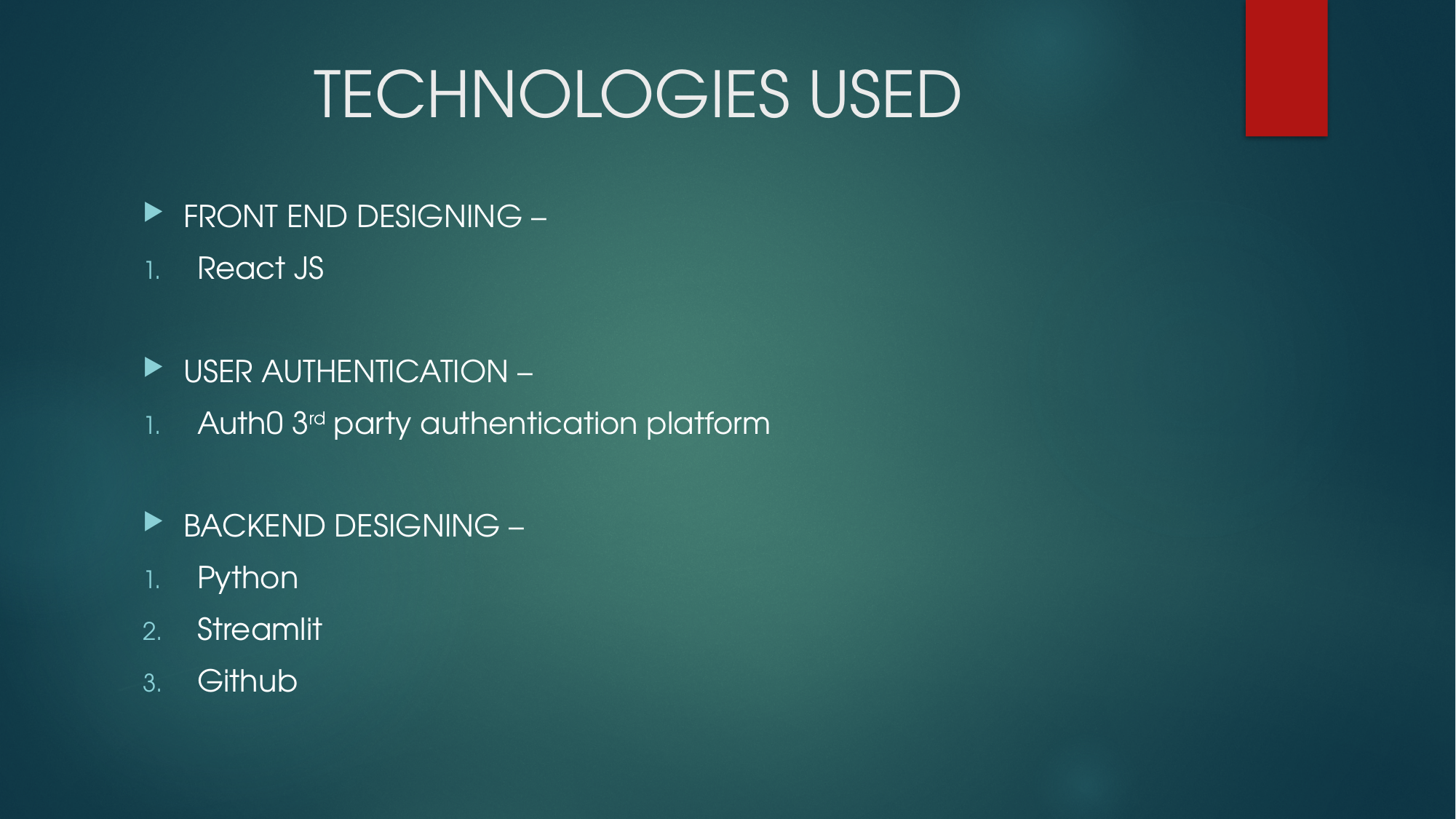

# TECHNOLOGIES USED
FRONT END DESIGNING –
React JS

USER AUTHENTICATION –
Auth0 3rd party authentication platform

BACKEND DESIGNING –
Python
Streamlit
Github